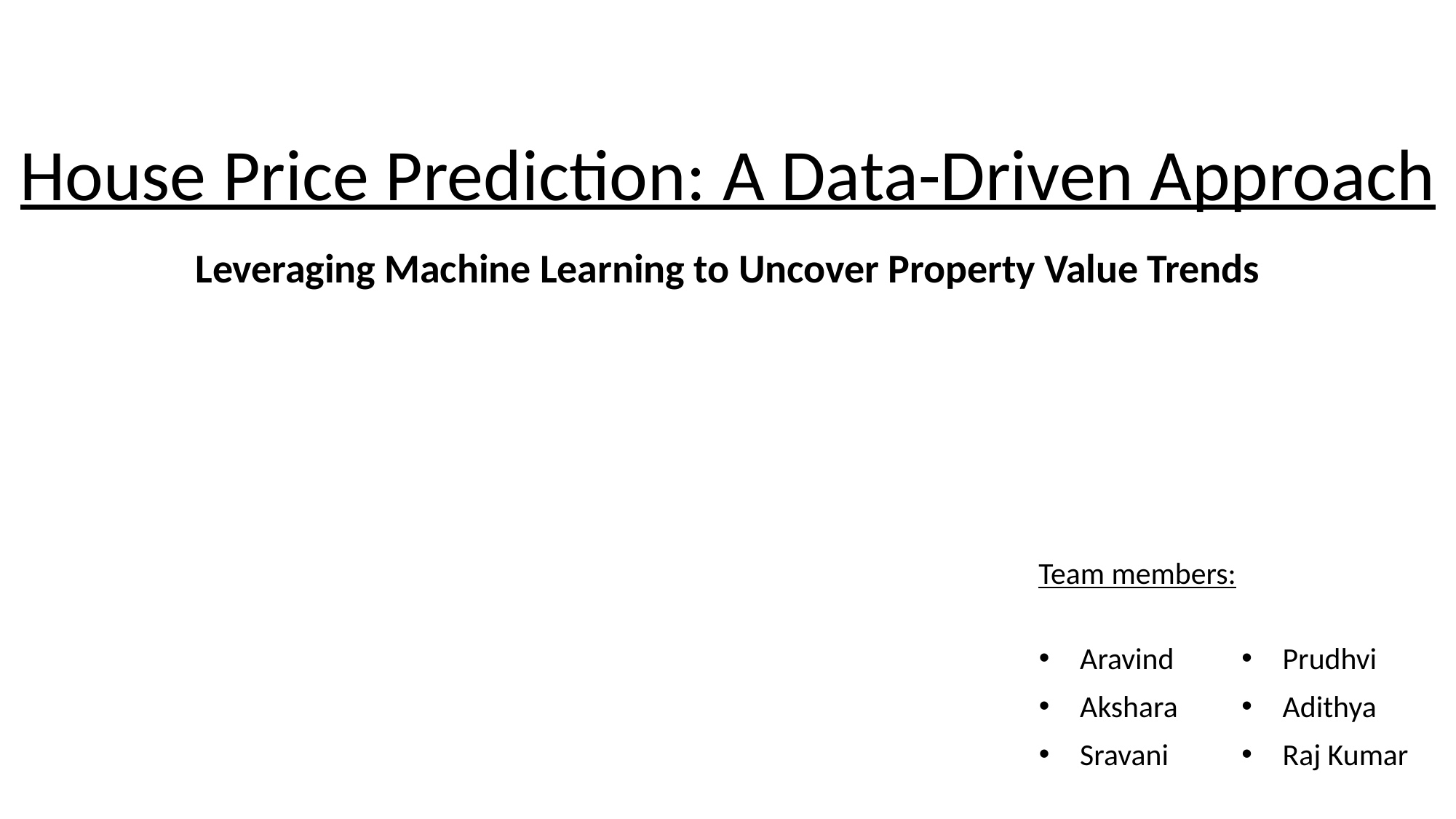

# House Price Prediction: A Data-Driven Approach
Leveraging Machine Learning to Uncover Property Value Trends
Team members:
Aravind
Akshara
Sravani
Prudhvi
Adithya
Raj Kumar